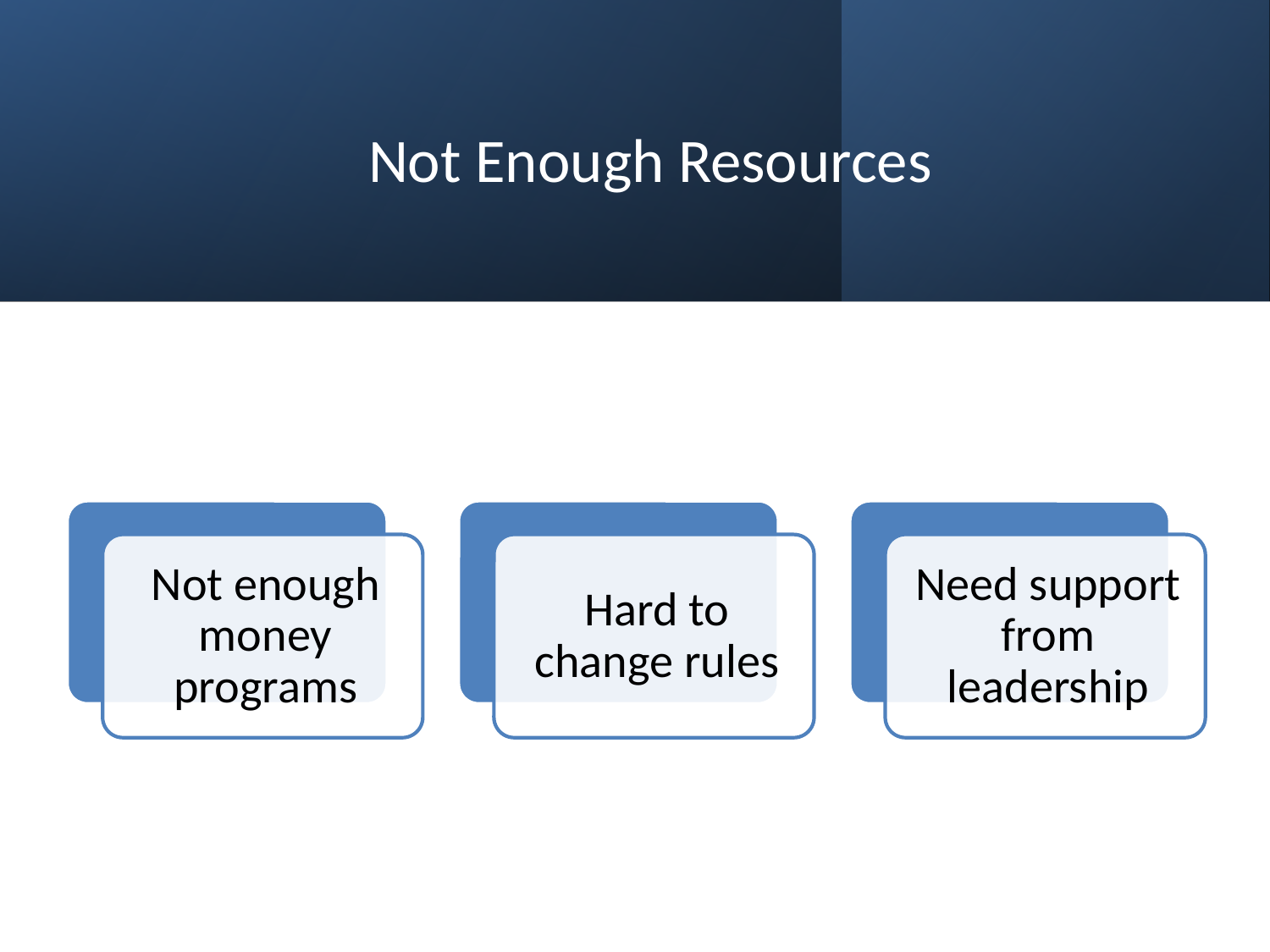

# Not Enough Resources
Not enough money programs
Hard to change rules
Need support from leadership